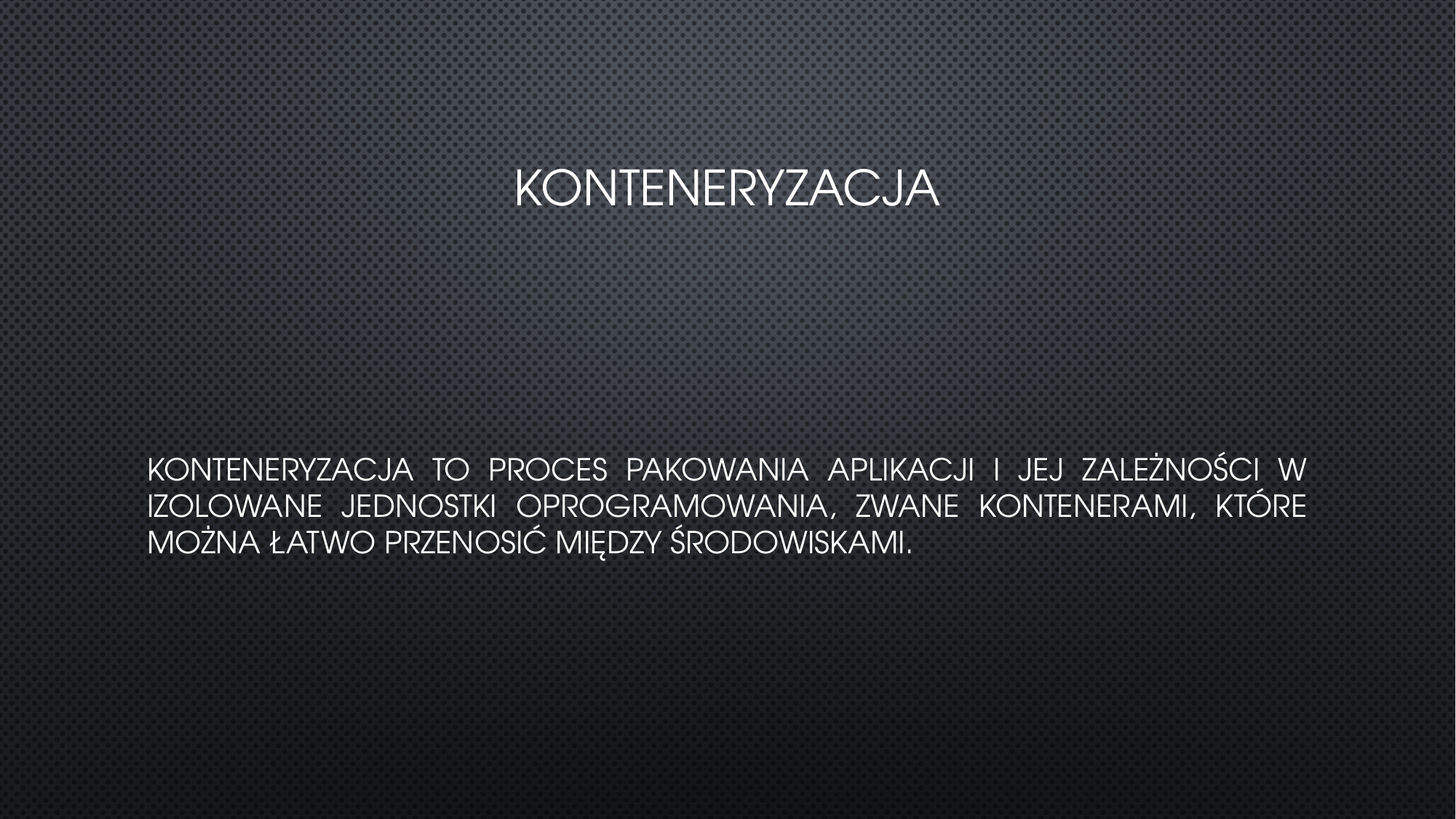

# konteneryzacja
Konteneryzacja to proces pakowania aplikacji i jej zależności w izolowane jednostki oprogramowania, zwane kontenerami, które można łatwo przenosić między środowiskami.